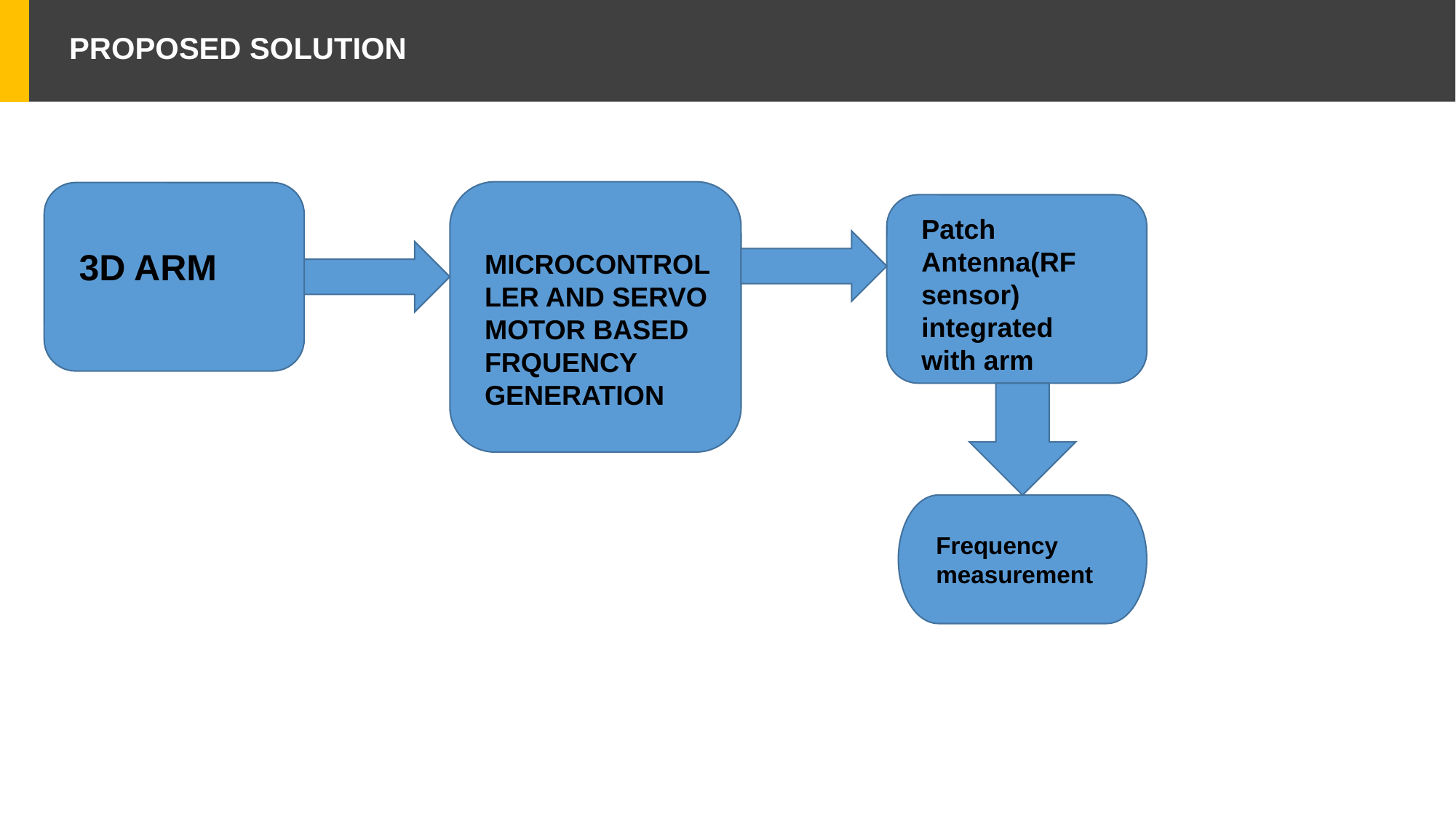

# PROPOSED SOLUTION

Patch Antenna(RF sensor) integrated with arm

3D ARM

MICROCONTROLLER AND SERVO MOTOR BASED FRQUENCY GENERATION

Frequency measurement